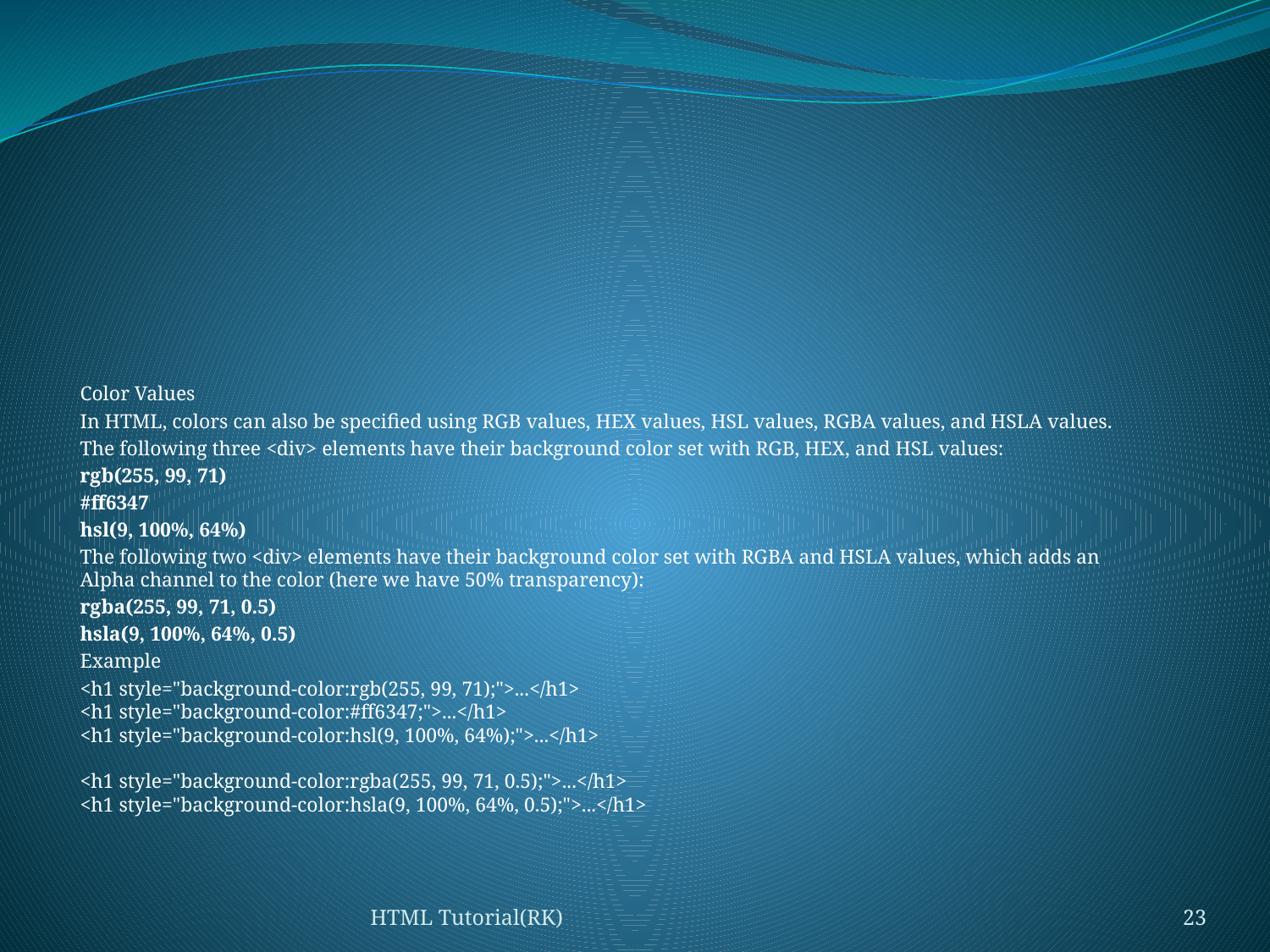

#
Color Values
In HTML, colors can also be specified using RGB values, HEX values, HSL values, RGBA values, and HSLA values.
The following three <div> elements have their background color set with RGB, HEX, and HSL values:
rgb(255, 99, 71)
#ff6347
hsl(9, 100%, 64%)
The following two <div> elements have their background color set with RGBA and HSLA values, which adds an Alpha channel to the color (here we have 50% transparency):
rgba(255, 99, 71, 0.5)
hsla(9, 100%, 64%, 0.5)
Example
<h1 style="background-color:rgb(255, 99, 71);">...</h1>
<h1 style="background-color:#ff6347;">...</h1>
<h1 style="background-color:hsl(9, 100%, 64%);">...</h1>
<h1 style="background-color:rgba(255, 99, 71, 0.5);">...</h1>
<h1 style="background-color:hsla(9, 100%, 64%, 0.5);">...</h1>

HTML Tutorial(RK)
23